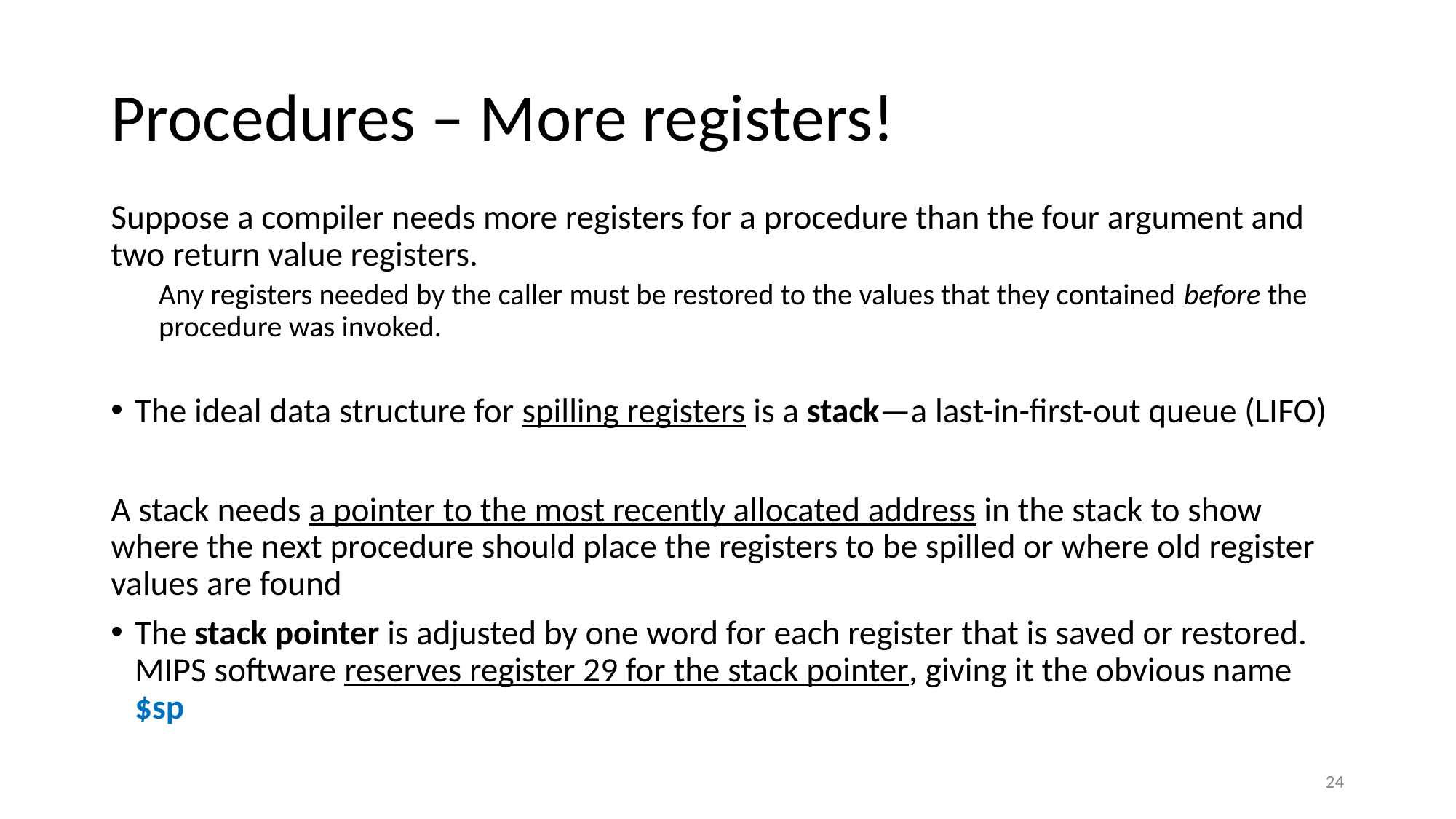

# Procedures – More registers!
Suppose a compiler needs more registers for a procedure than the four argument and two return value registers.
Any registers needed by the caller must be restored to the values that they contained before the procedure was invoked.

The ideal data structure for spilling registers is a stack—a last-in-first-out queue (LIFO)

A stack needs a pointer to the most recently allocated address in the stack to show where the next procedure should place the registers to be spilled or where old register values are found
The stack pointer is adjusted by one word for each register that is saved or restored. MIPS software reserves register 29 for the stack pointer, giving it the obvious name $sp
24